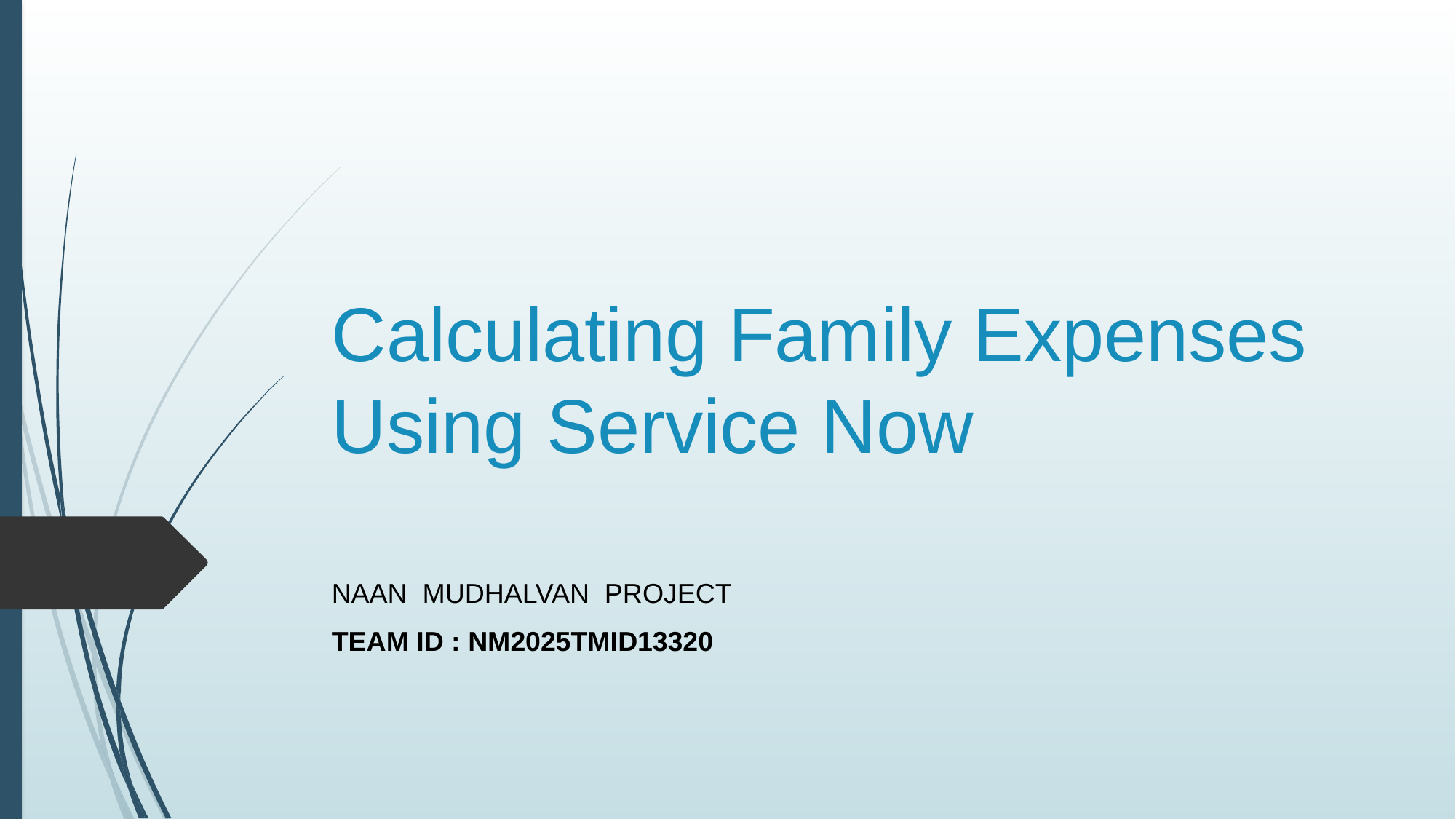

# Calculating Family Expenses Using Service Now
NAAN  MUDHALVAN  PROJECT
TEAM ID : NM2025TMID13320